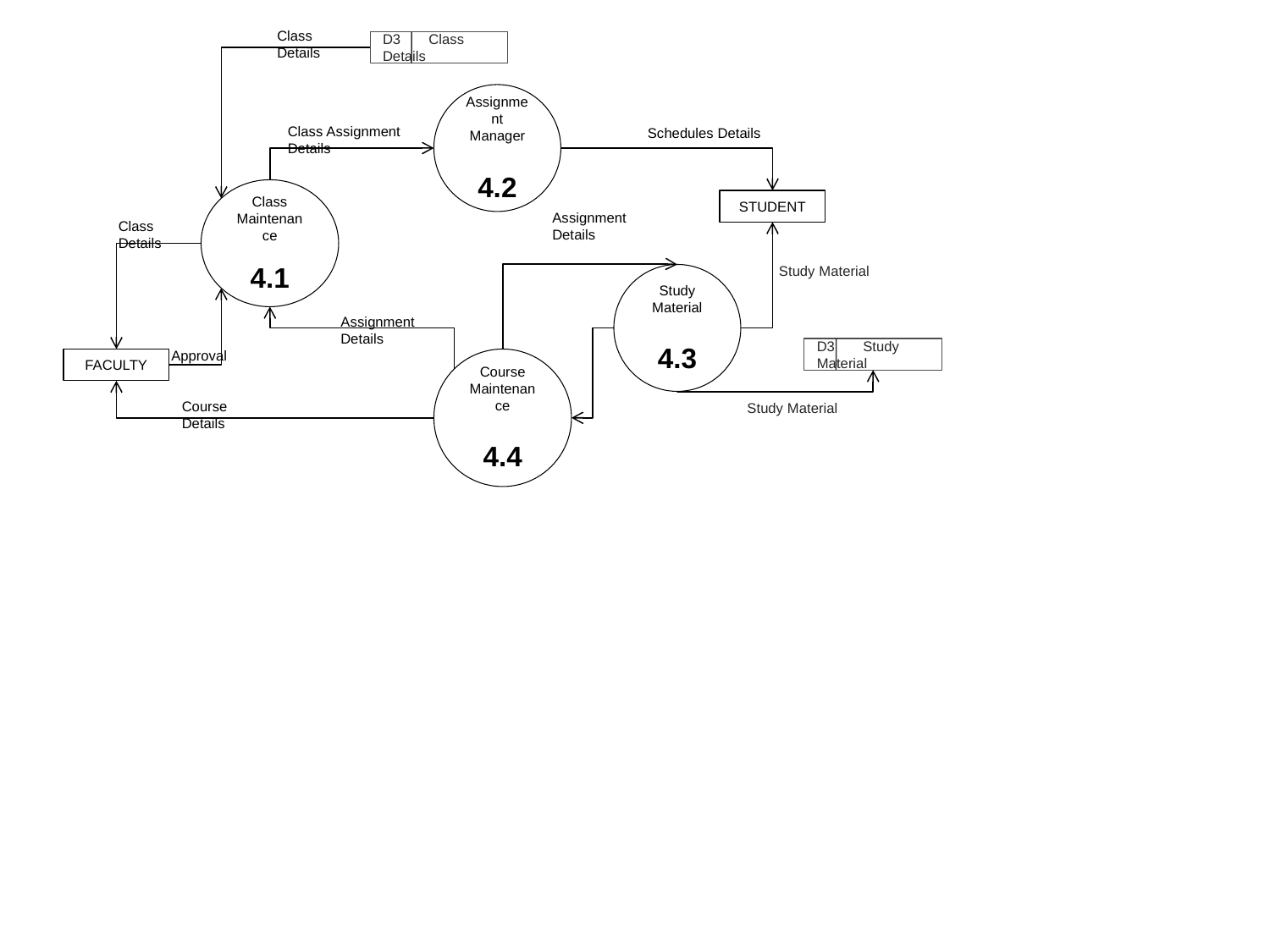

Class Details
D3       Class Details
Assignment Manager

4.2
Class Assignment Details
Schedules Details
Class Maintenance

4.1
STUDENT
Assignment Details
Class Details
Study Material
Study Material

4.3
Assignment Details
D3       Study Material
Approval
FACULTY
Course Maintenance

4.4
Course Details
Study Material